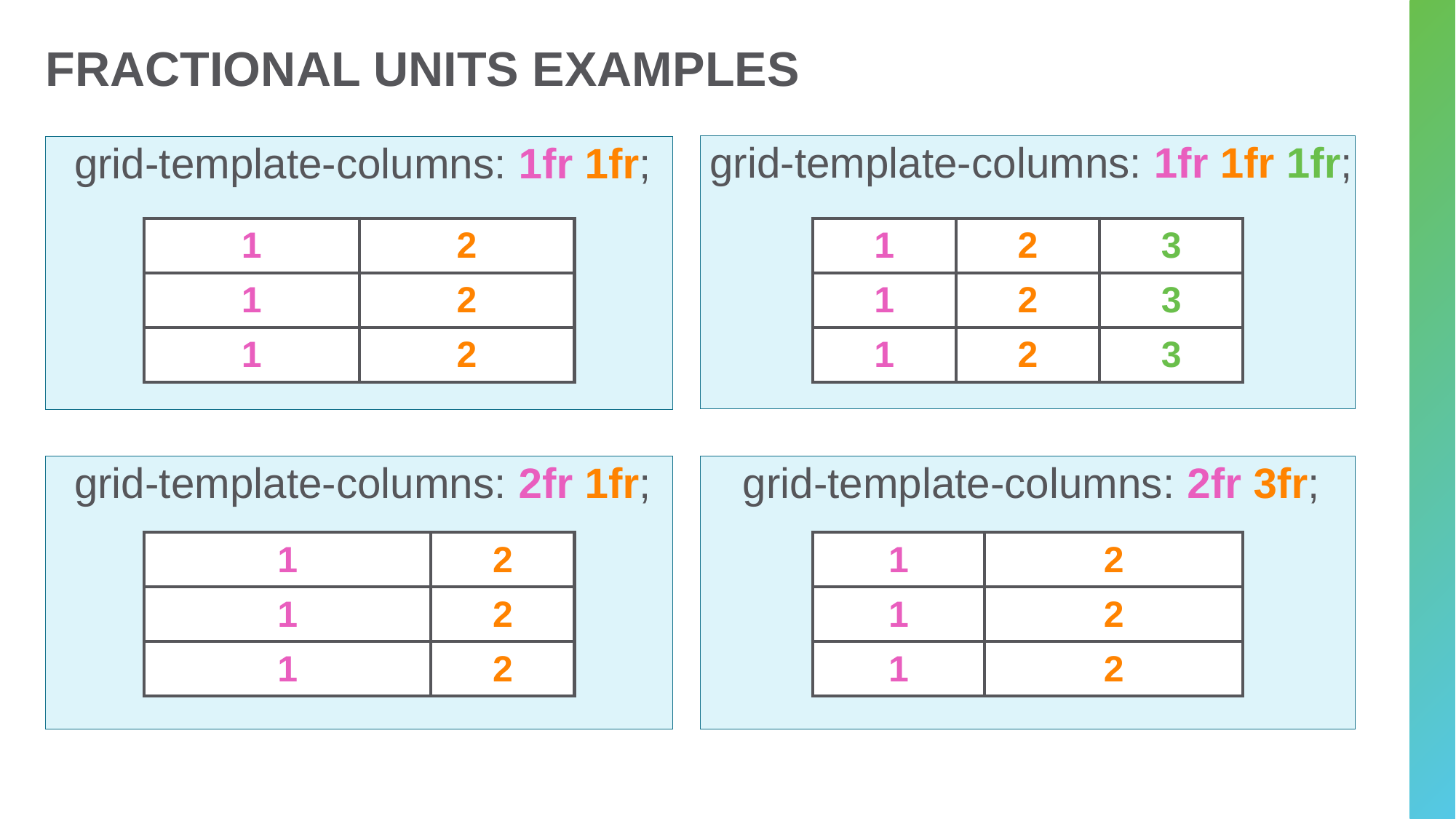

# fractional units examples
grid-template-columns: 1fr 1fr 1fr;
grid-template-columns: 1fr 1fr;
| 1 | 2 |
| --- | --- |
| 1 | 2 |
| 1 | 2 |
| 1 | 2 | 3 |
| --- | --- | --- |
| 1 | 2 | 3 |
| 1 | 2 | 3 |
grid-template-columns: 2fr 1fr;
grid-template-columns: 2fr 3fr;
| 1 | 2 |
| --- | --- |
| 1 | 2 |
| 1 | 2 |
| 1 | 2 |
| --- | --- |
| 1 | 2 |
| 1 | 2 |